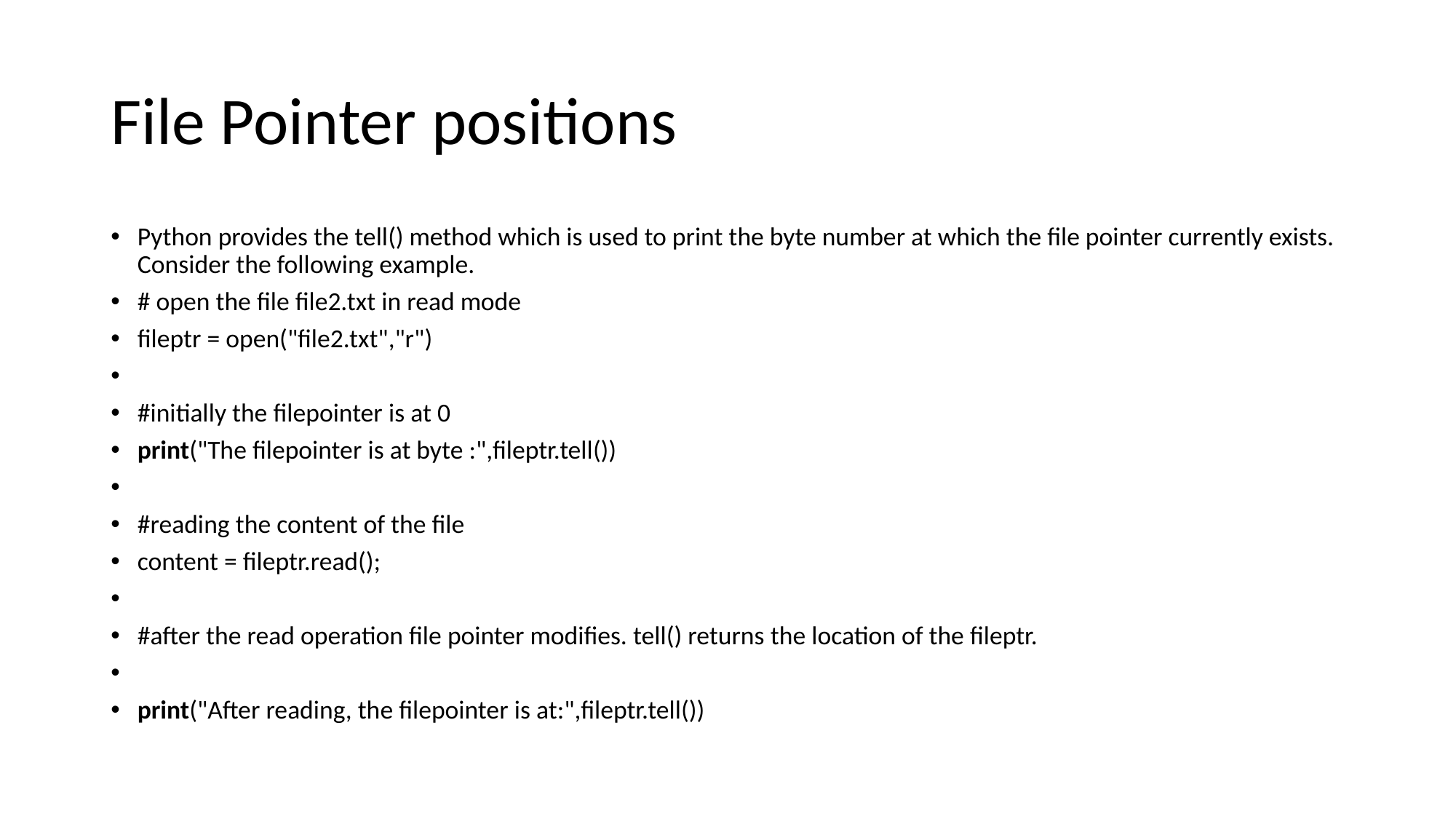

# File Pointer positions
Python provides the tell() method which is used to print the byte number at which the file pointer currently exists. Consider the following example.
# open the file file2.txt in read mode
fileptr = open("file2.txt","r")

#initially the filepointer is at 0
print("The filepointer is at byte :",fileptr.tell())

#reading the content of the file
content = fileptr.read();

#after the read operation file pointer modifies. tell() returns the location of the fileptr.

print("After reading, the filepointer is at:",fileptr.tell())